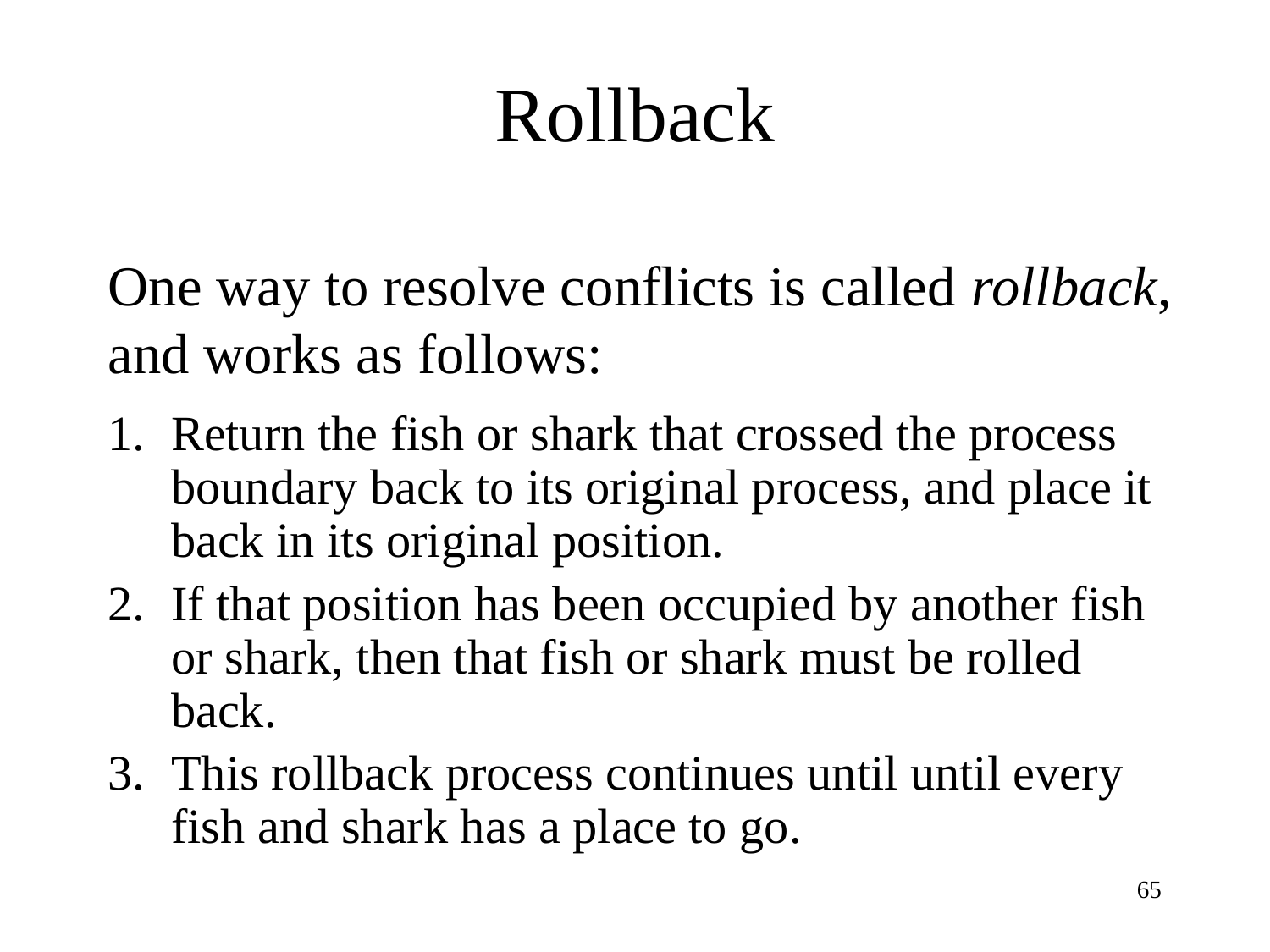

# Rollback
One way to resolve conflicts is called rollback, and works as follows:
Return the fish or shark that crossed the process boundary back to its original process, and place it back in its original position.
If that position has been occupied by another fish or shark, then that fish or shark must be rolled back.
This rollback process continues until until every fish and shark has a place to go.

65